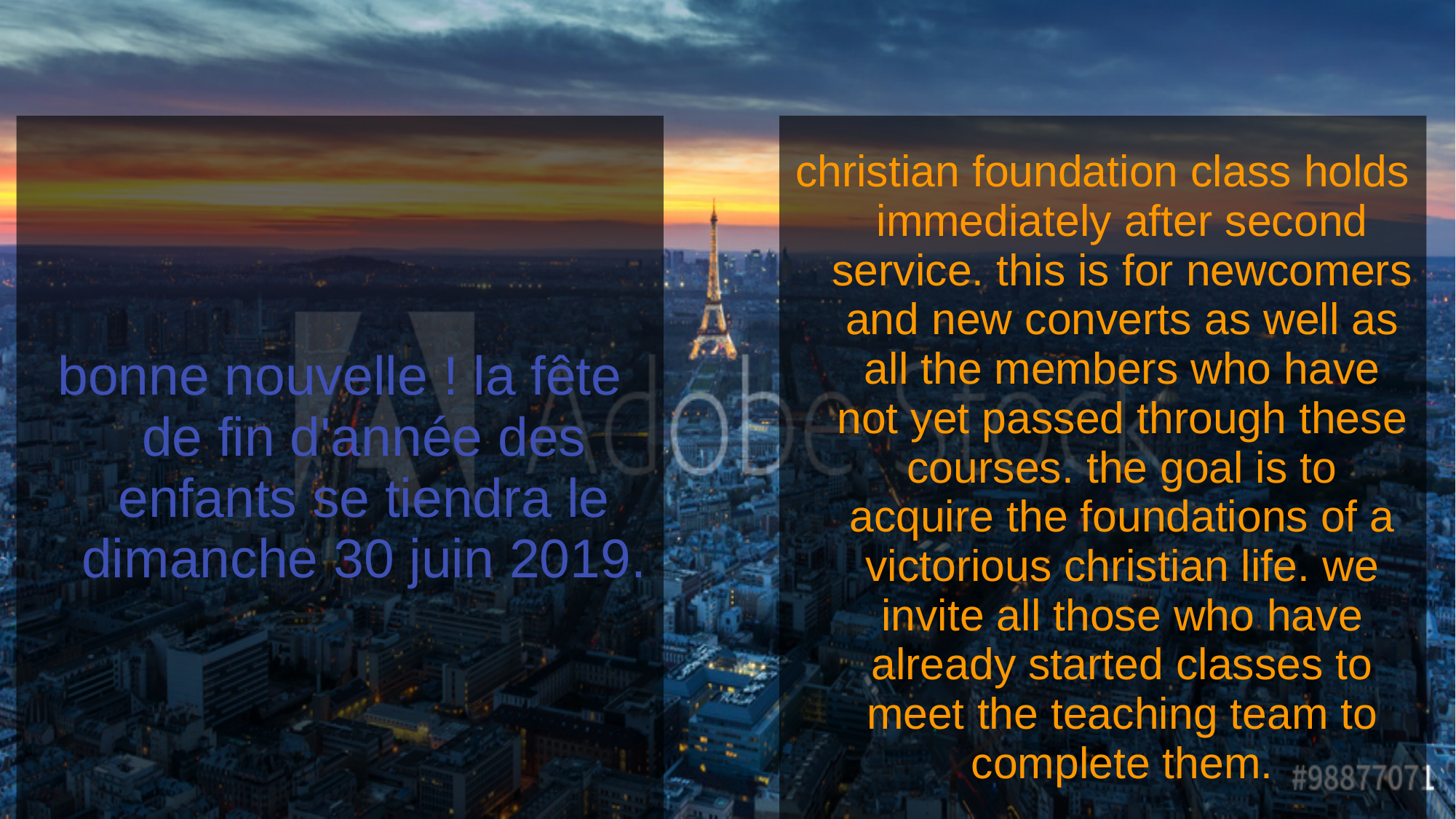

bonne nouvelle ! la fête de fin d'année des enfants se tiendra le dimanche 30 juin 2019.
christian foundation class holds immediately after second service. this is for newcomers and new converts as well as all the members who have not yet passed through these courses. the goal is to acquire the foundations of a victorious christian life. we invite all those who have already started classes to meet the teaching team to complete them.